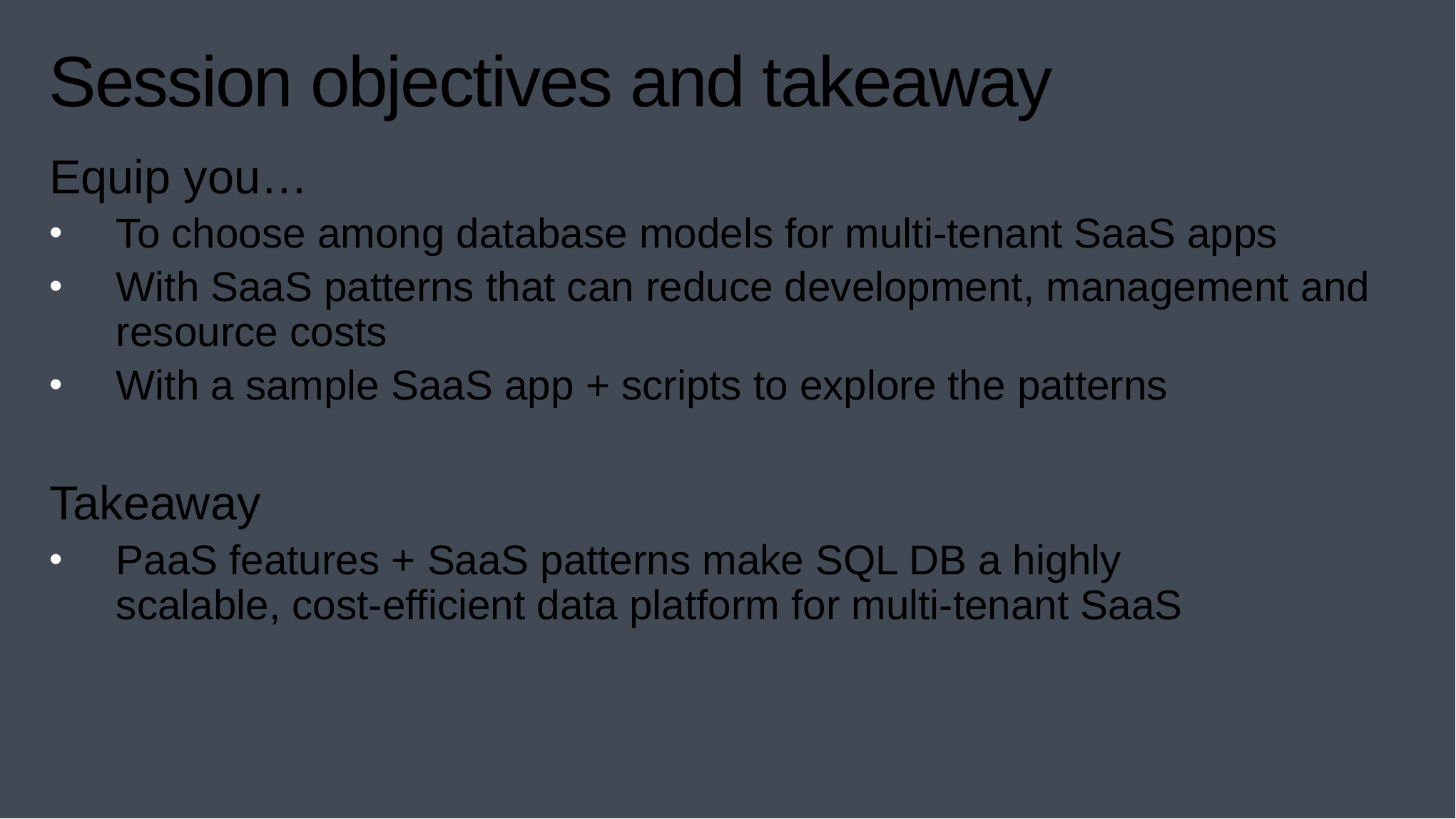

# Session objectives and takeaway
Equip you…
To choose among database models for multi-tenant SaaS apps
With SaaS patterns that can reduce development, management and resource costs
With a sample SaaS app + scripts to explore the patterns

Takeaway
PaaS features + SaaS patterns make SQL DB a highly
scalable, cost-efficient data platform for multi-tenant SaaS